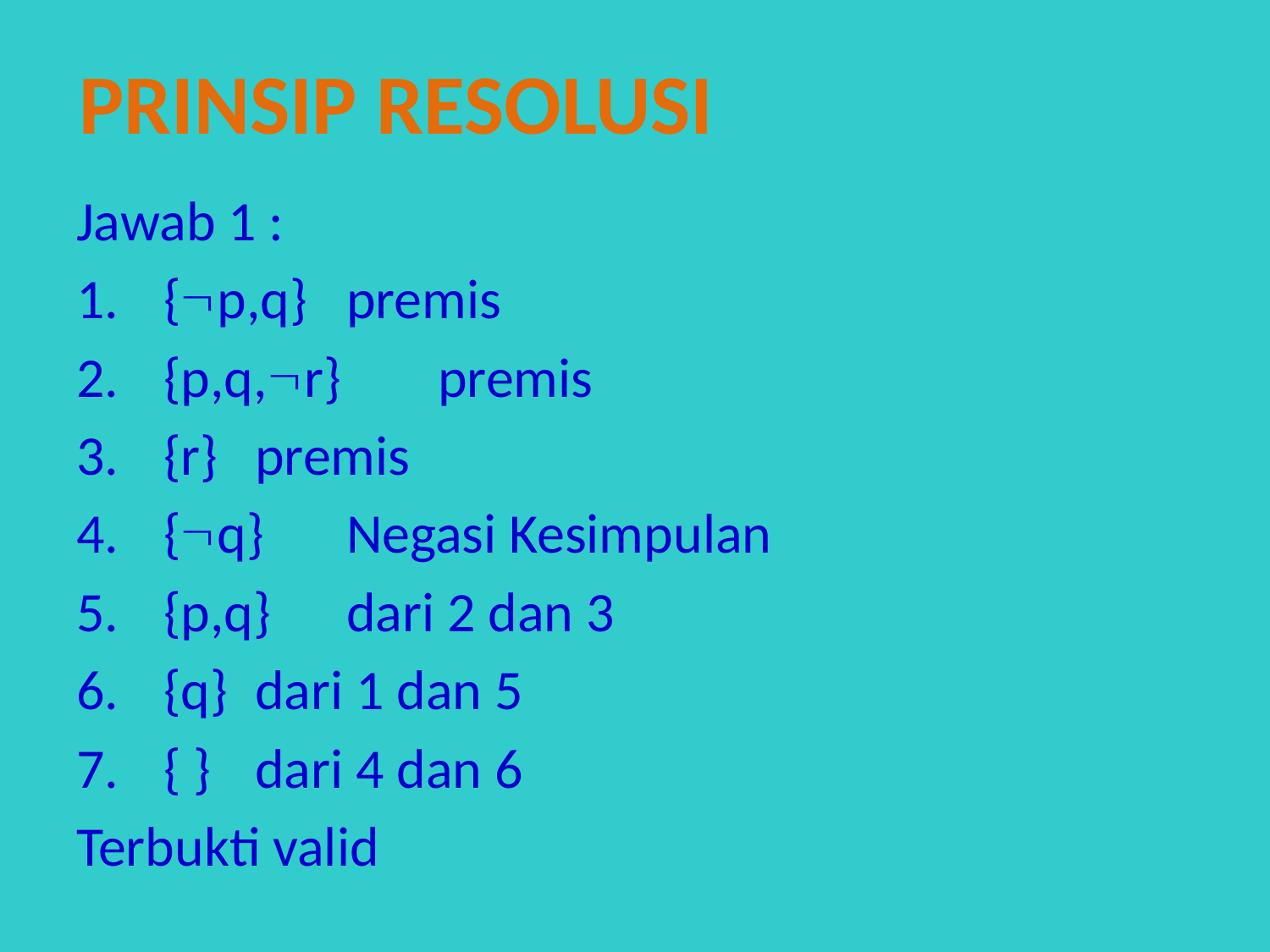

Prinsip resolusi
Jawab 1 :
{¬p,q}	premis
{p,q,¬r}    	premis
{r} 		premis
{¬q}		Negasi Kesimpulan
{p,q}		dari 2 dan 3
{q}		dari 1 dan 5
{ }		dari 4 dan 6
Terbukti valid